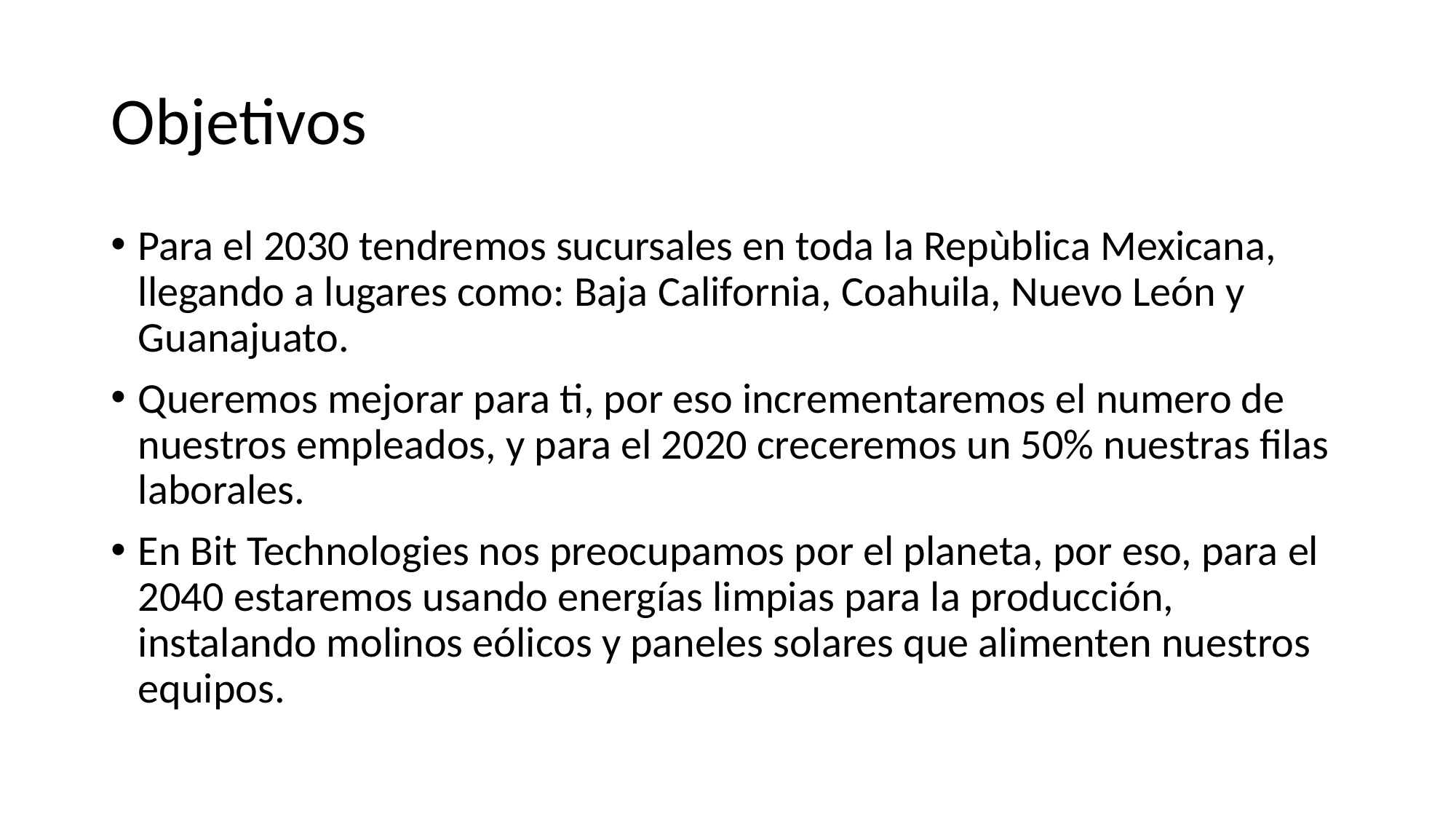

# Objetivos
Para el 2030 tendremos sucursales en toda la Repùblica Mexicana, llegando a lugares como: Baja California, Coahuila, Nuevo León y Guanajuato.
Queremos mejorar para ti, por eso incrementaremos el numero de nuestros empleados, y para el 2020 creceremos un 50% nuestras filas laborales.
En Bit Technologies nos preocupamos por el planeta, por eso, para el 2040 estaremos usando energías limpias para la producción, instalando molinos eólicos y paneles solares que alimenten nuestros equipos.